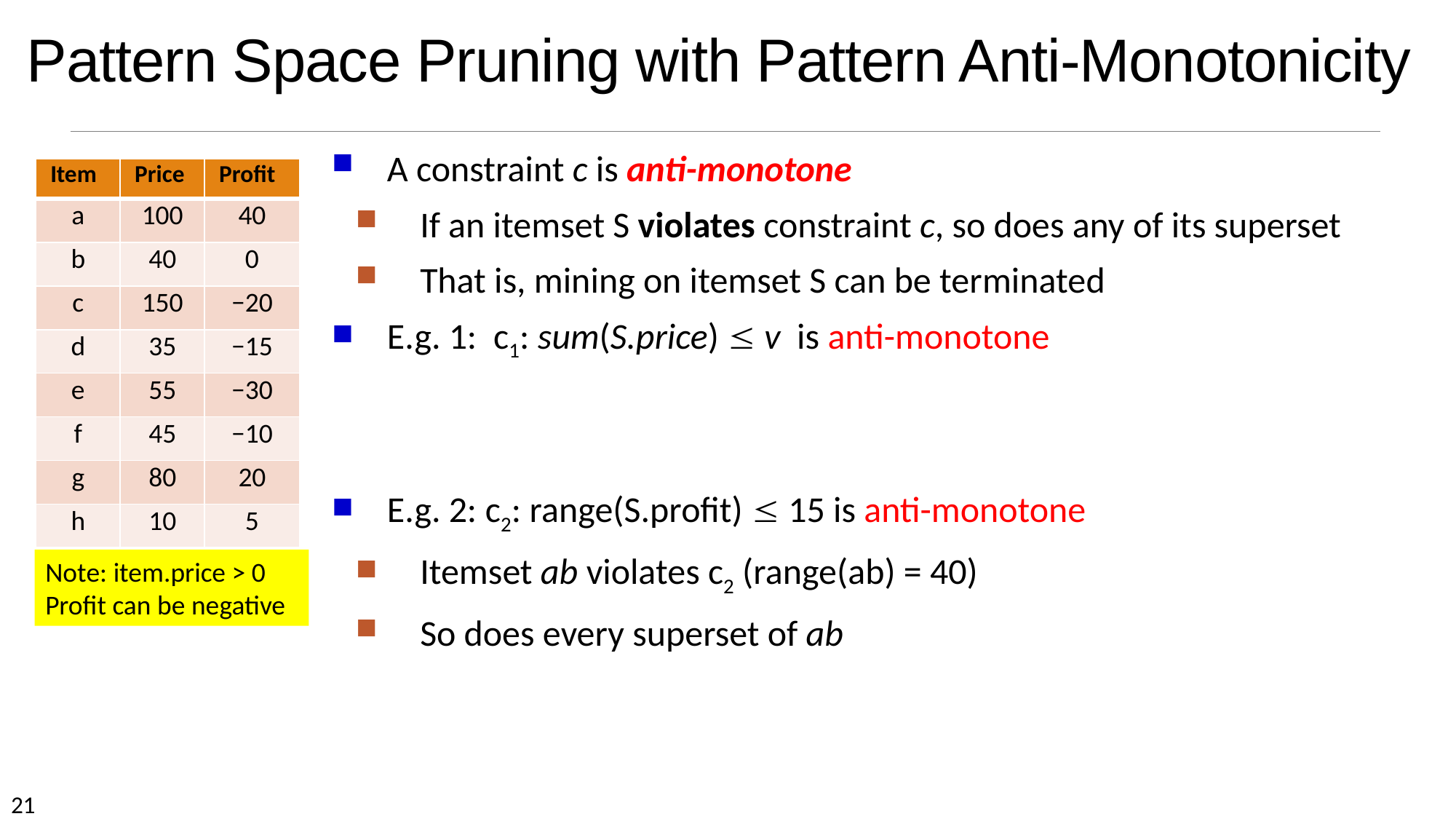

# Pattern Space Pruning with Pattern Anti-Monotonicity
A constraint c is anti-monotone
If an itemset S violates constraint c, so does any of its superset
That is, mining on itemset S can be terminated
E.g. 1:  c1: sum(S.price) ≤ v  is anti-monotone

E.g. 2: c2: range(S.profit) ≤ 15 is anti-monotone
Itemset ab violates c2 (range(ab) = 40)
So does every superset of ab
| Item | Price | Profit |
| --- | --- | --- |
| a | 100 | 40 |
| b | 40 | 0 |
| c | 150 | −20 |
| d | 35 | −15 |
| e | 55 | −30 |
| f | 45 | −10 |
| g | 80 | 20 |
| h | 10 | 5 |

Note: item.price > 0
Profit can be negative